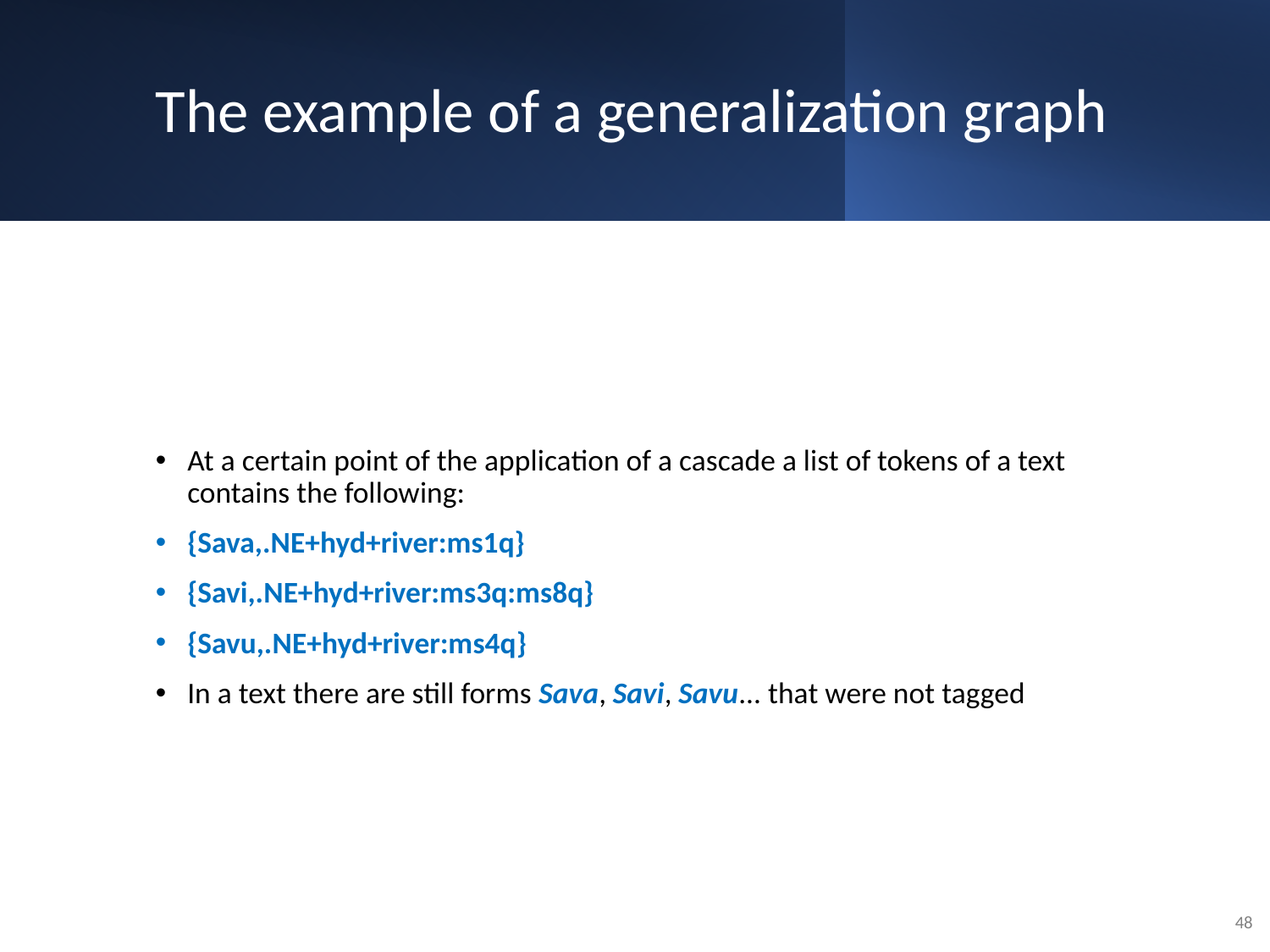

# The example of a generalization graph
At a certain point of the application of a cascade a list of tokens of a text contains the following:
{Sava,.NE+hyd+river:ms1q}
{Savi,.NE+hyd+river:ms3q:ms8q}
{Savu,.NE+hyd+river:ms4q}
In a text there are still forms Sava, Savi, Savu... that were not tagged
48